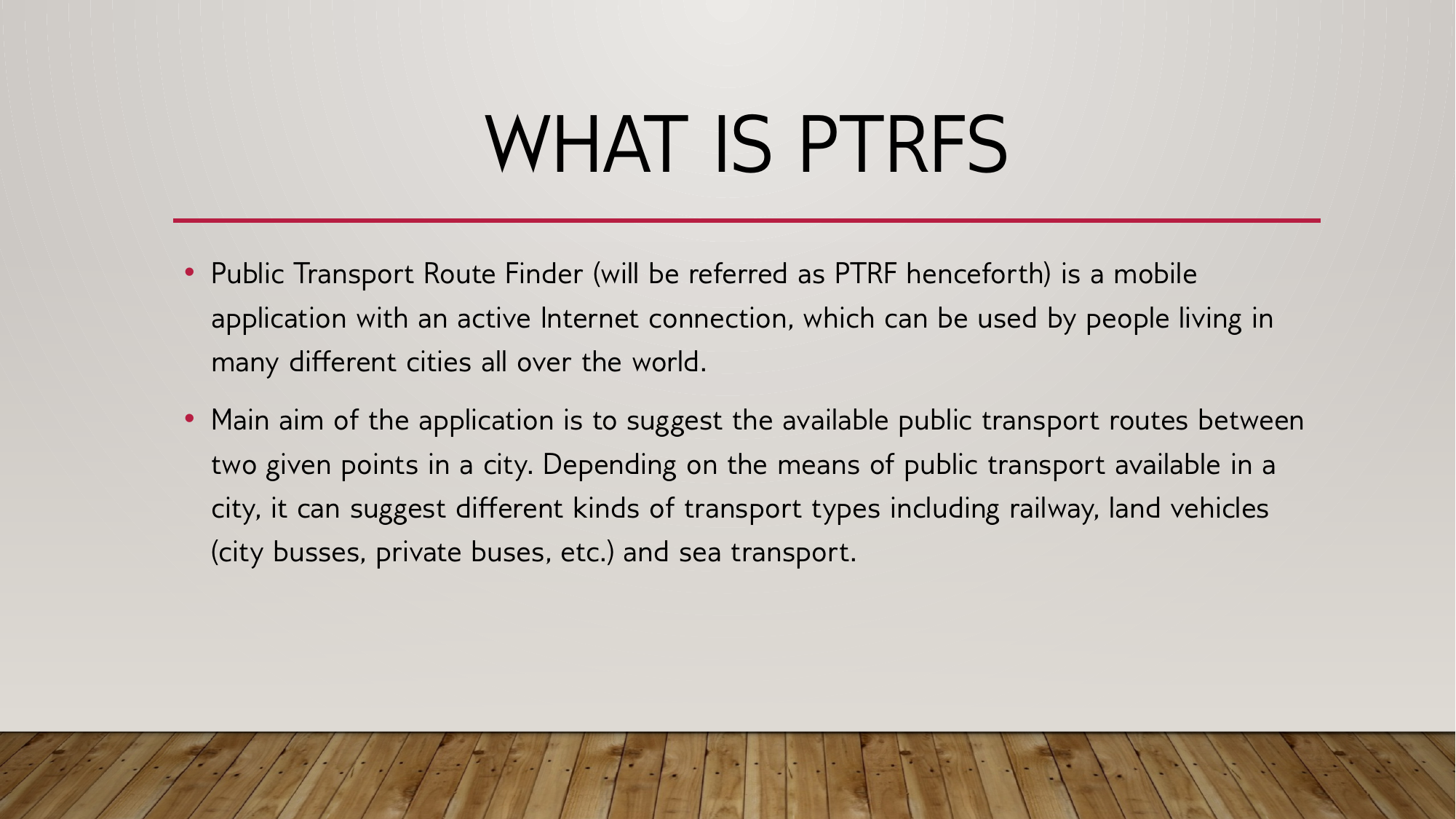

# What ıs PTRFS
Public Transport Route Finder (will be referred as PTRF henceforth) is a mobile application with an active Internet connection, which can be used by people living in many different cities all over the world.
Main aim of the application is to suggest the available public transport routes between two given points in a city. Depending on the means of public transport available in a city, it can suggest different kinds of transport types including railway, land vehicles (city busses, private buses, etc.) and sea transport.